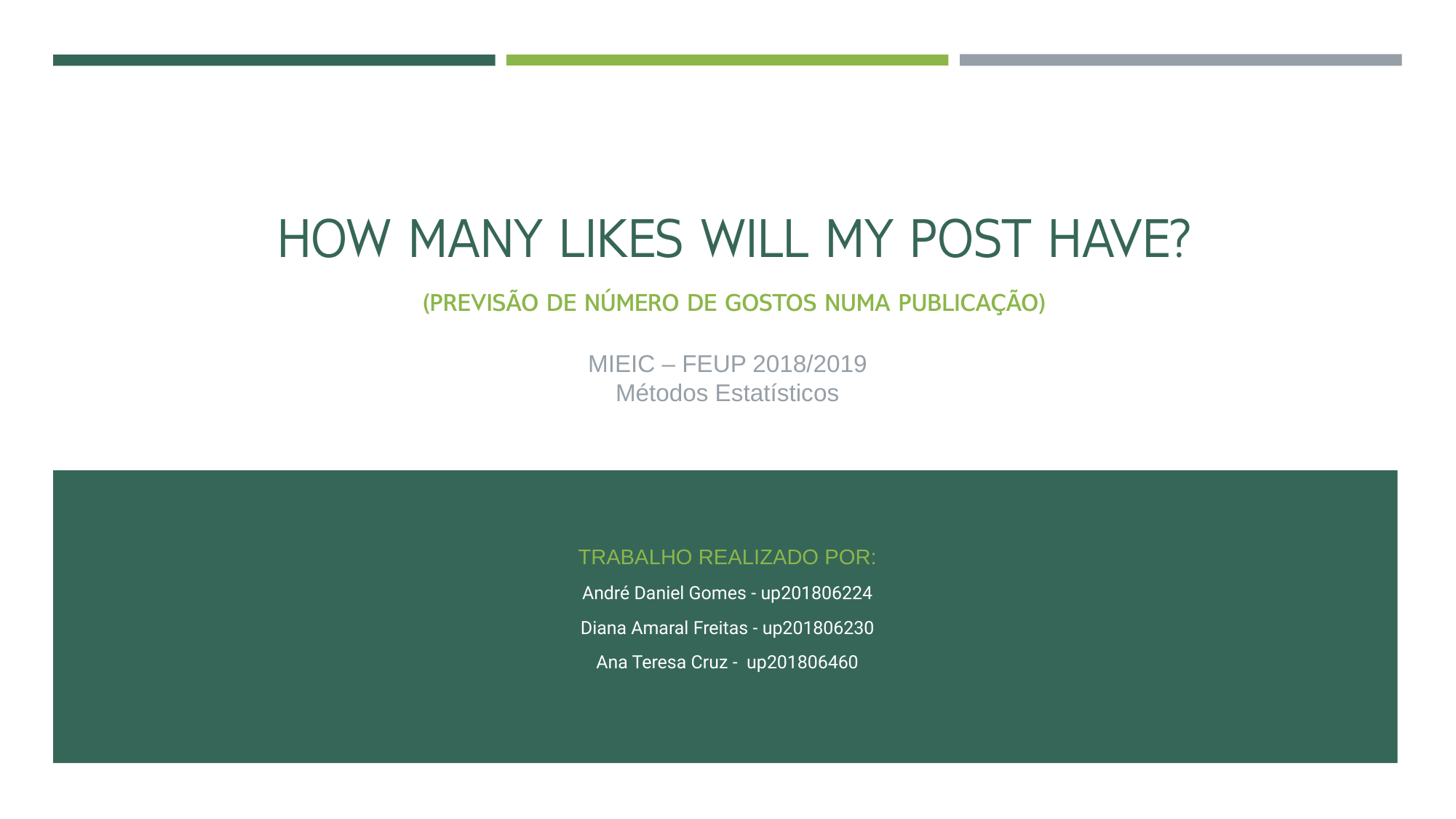

# HOW MANY LIKES WILL MY POST HAVE?
(PREVISÃO DE NÚMERO DE GOSTOS NUMA PUBLICAÇÃO)

MIEIC – FEUP 2018/2019
Métodos Estatísticos

TRABALHO REALIZADO POR:
André Daniel Gomes - up201806224
Diana Amaral Freitas - up201806230
Ana Teresa Cruz -  up201806460